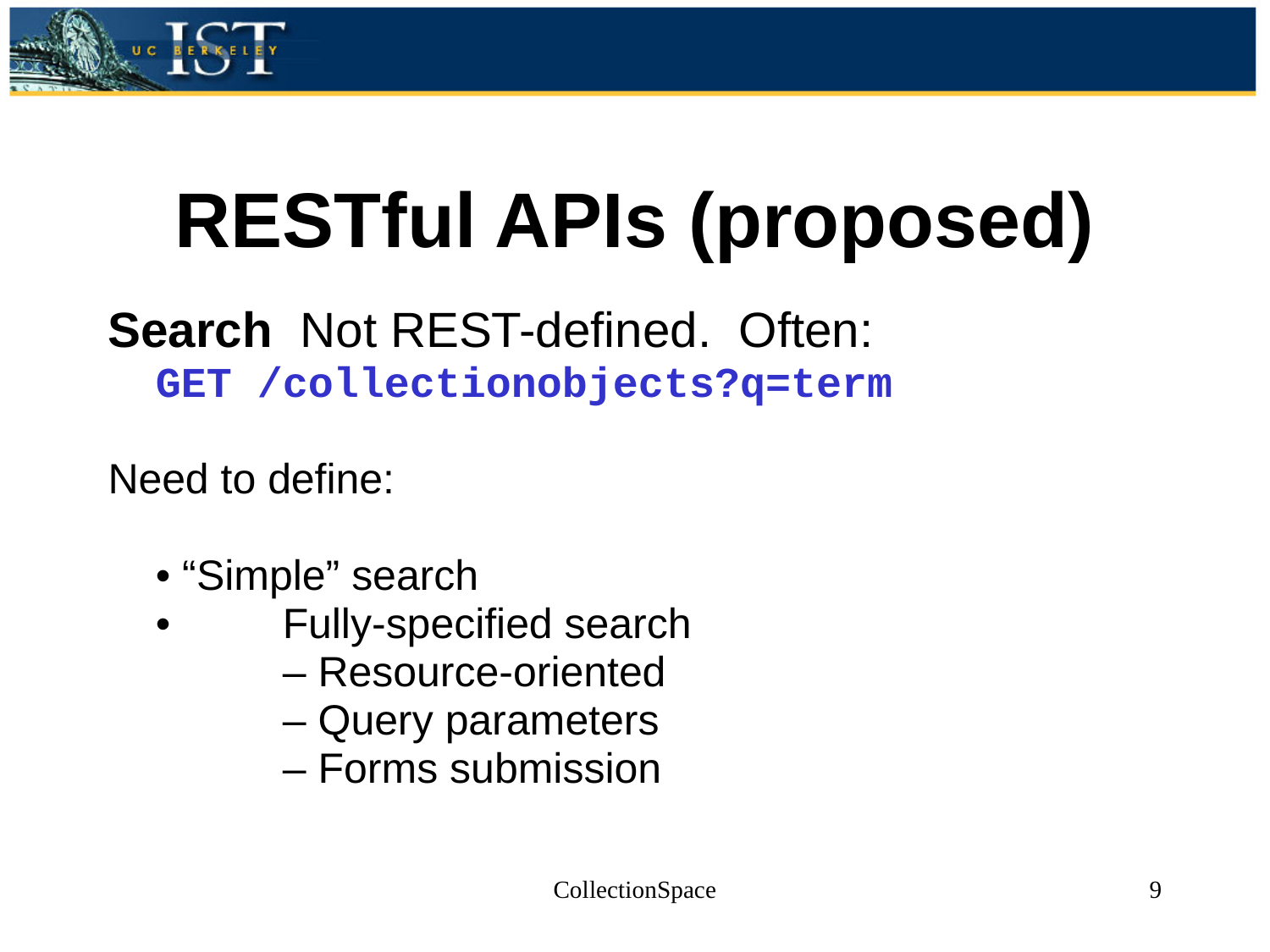

# RESTful APIs (proposed)
Search  Not REST-defined.  Often:
	GET /collectionobjects?q=term

Need to define:
	• “Simple” search
	•	Fully-specified search
		– Resource-oriented
		– Query parameters
		– Forms submission

CollectionSpace
9